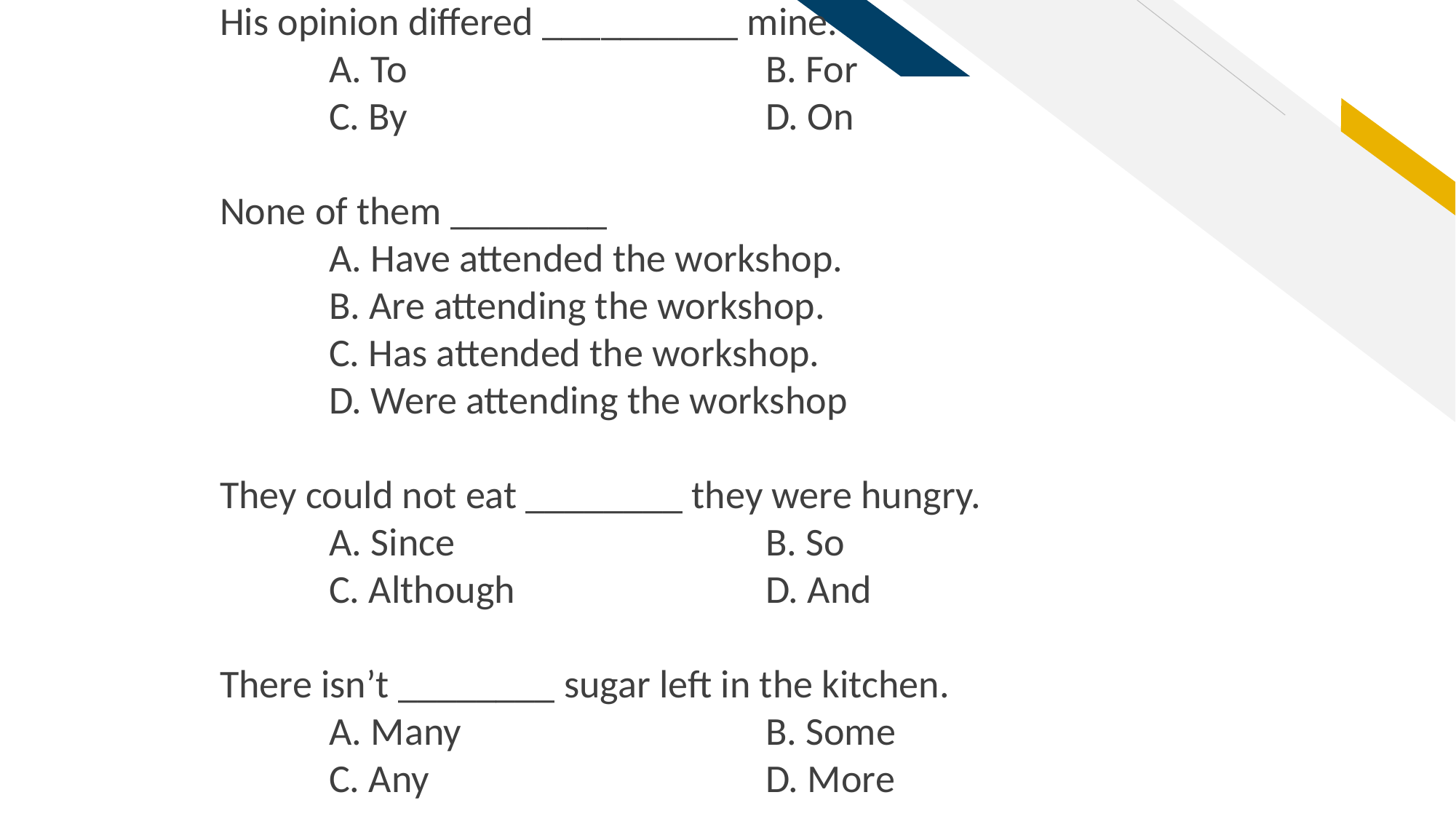

His opinion differed __________ mine.
	A. To 				B. For
	C. By				D. On

None of them ________
	A. Have attended the workshop.
	B. Are attending the workshop.
	C. Has attended the workshop.
	D. Were attending the workshop

They could not eat ________ they were hungry.
	A. Since			B. So
	C. Although 			D. And

There isn’t ________ sugar left in the kitchen.
	A. Many			B. Some
	C. Any				D. More